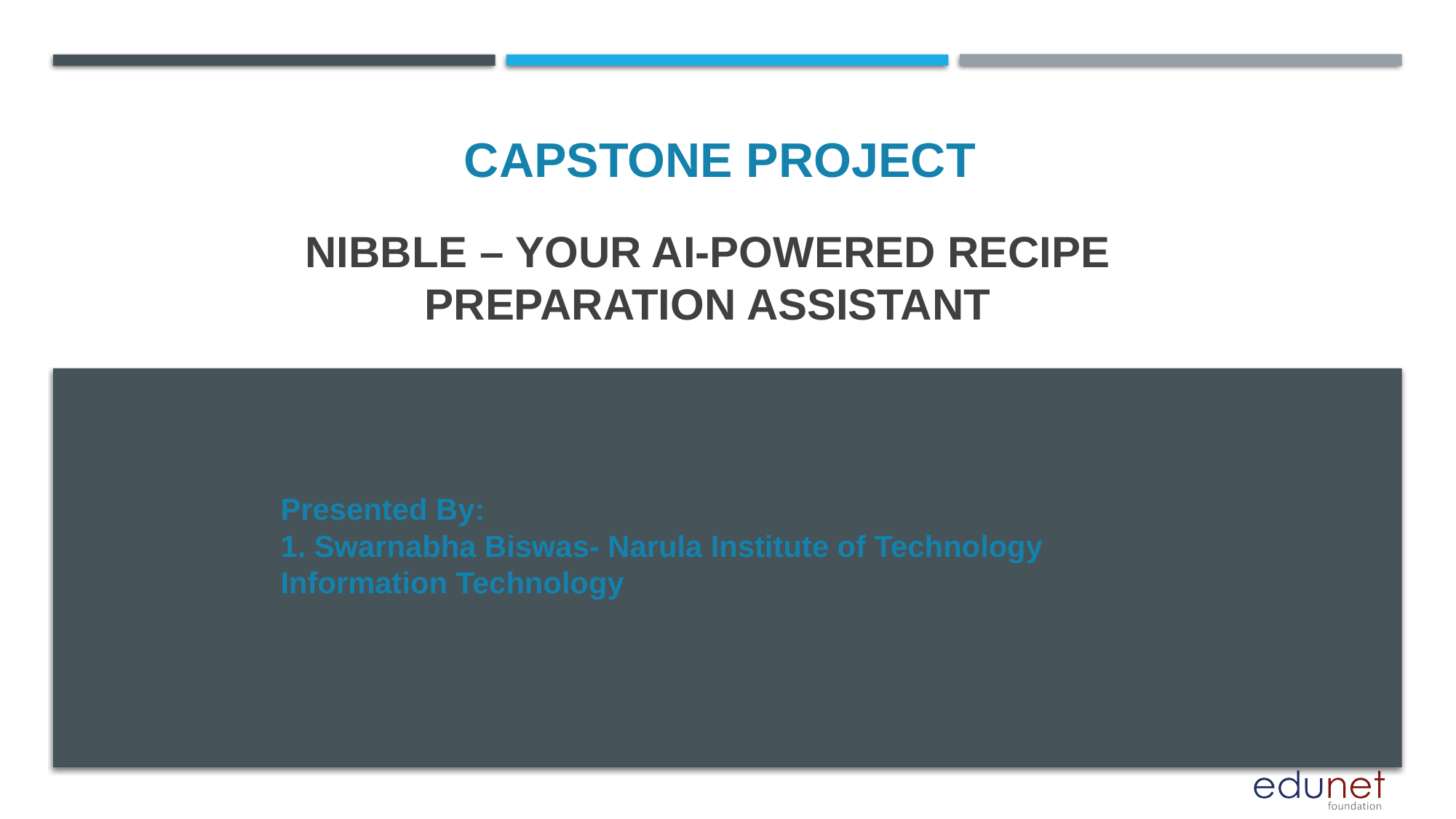

CAPSTONE PROJECT
# Nibble – Your AI-Powered Recipe Preparation Assistant
Presented By:
1. Swarnabha Biswas- Narula Institute of Technology Information Technology